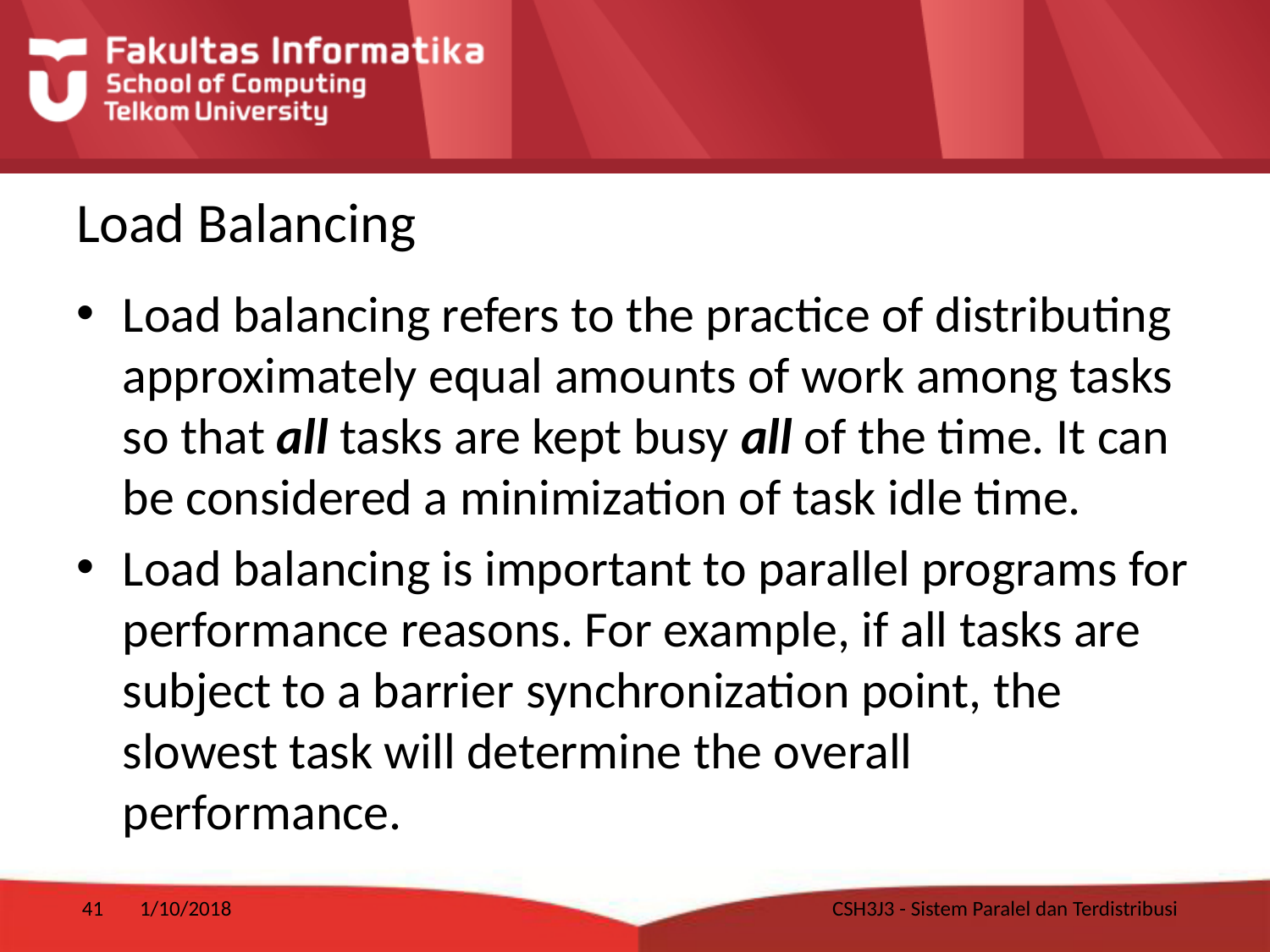

# Load Balancing
Load balancing refers to the practice of distributing approximately equal amounts of work among tasks so that all tasks are kept busy all of the time. It can be considered a minimization of task idle time.
Load balancing is important to parallel programs for performance reasons. For example, if all tasks are subject to a barrier synchronization point, the slowest task will determine the overall performance.

41
1/10/2018
CSH3J3 - Sistem Paralel dan Terdistribusi